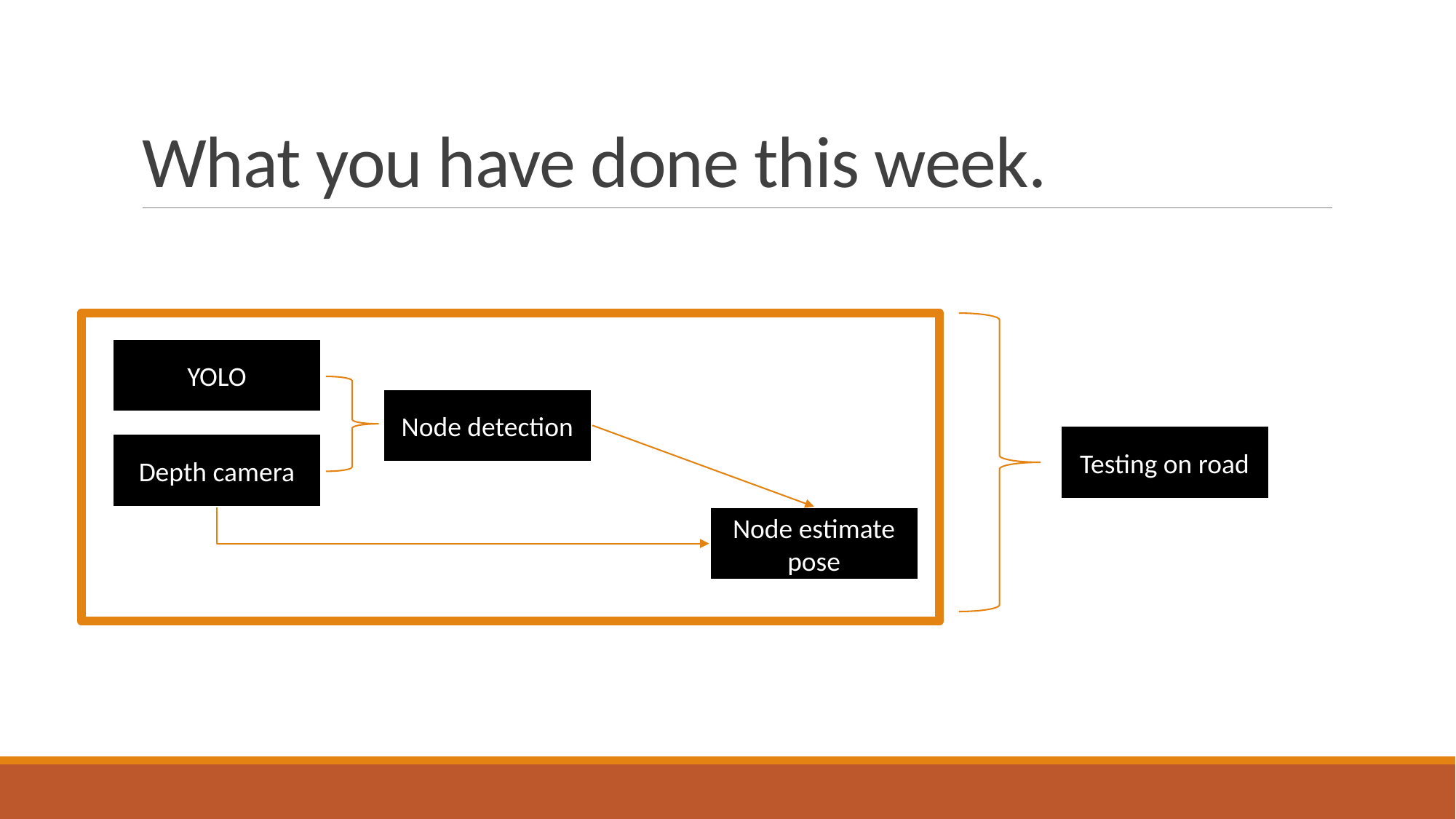

# What you have done this week.

YOLO

Node detection
Testing on road
Depth camera
Node estimate pose